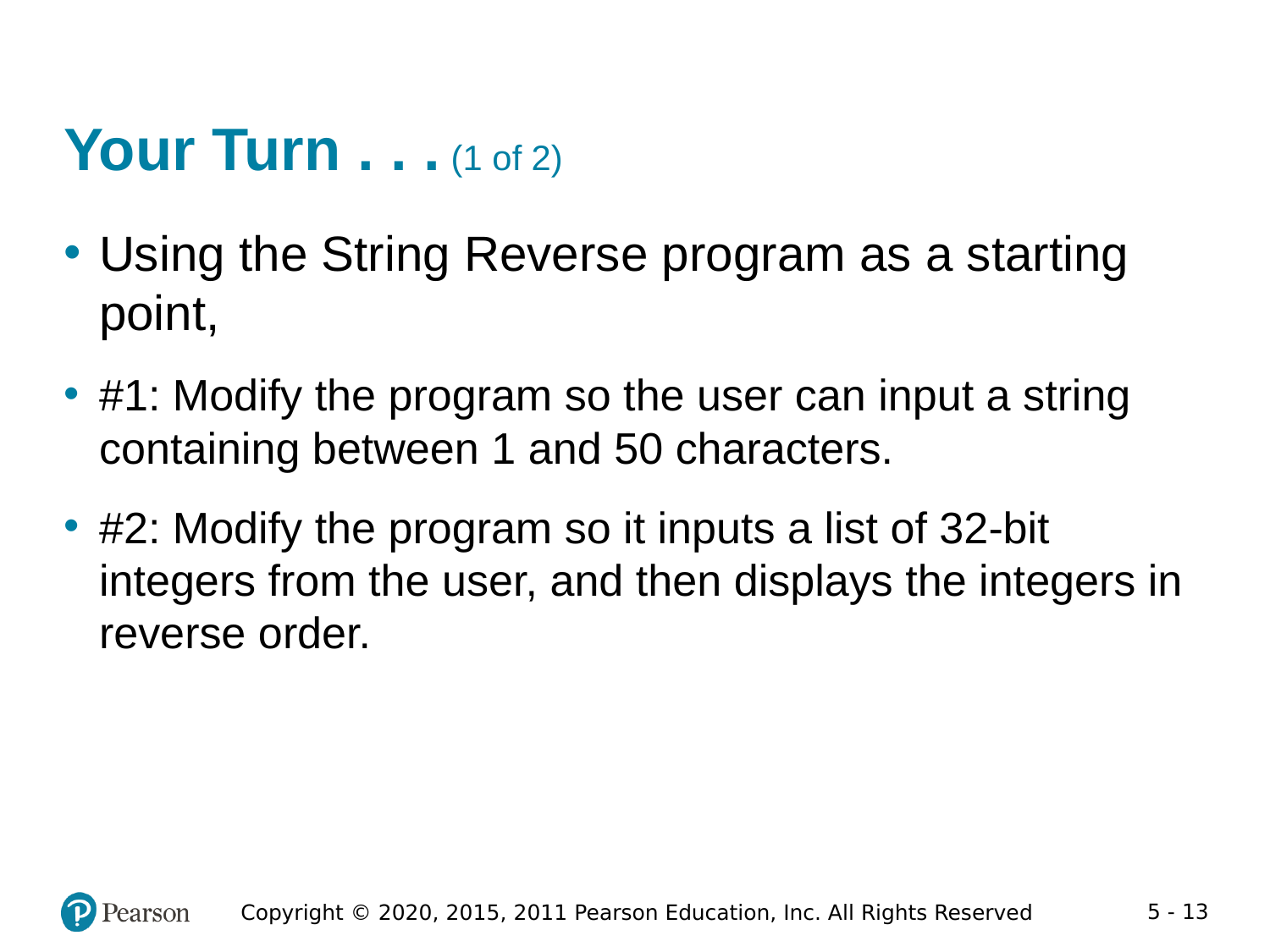

# Your Turn . . . (1 of 2)
Using the String Reverse program as a starting point,
#1: Modify the program so the user can input a string containing between 1 and 50 characters.
#2: Modify the program so it inputs a list of 32-bit integers from the user, and then displays the integers in reverse order.